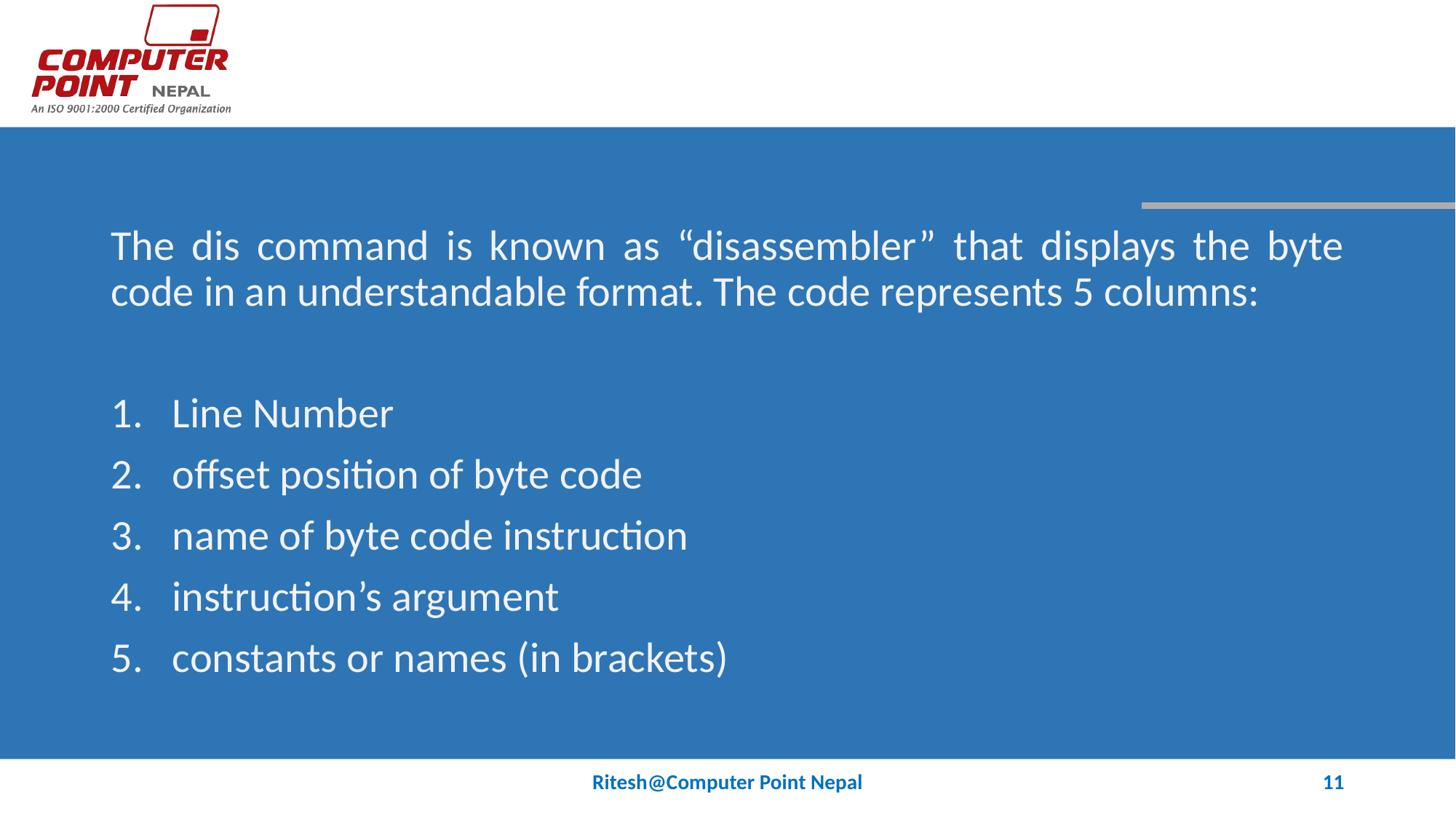

#
The dis command is known as “disassembler” that displays the byte code in an understandable format. The code represents 5 columns:

Line Number
offset position of byte code
name of byte code instruction
instruction’s argument
constants or names (in brackets)

Ritesh@Computer Point Nepal

11